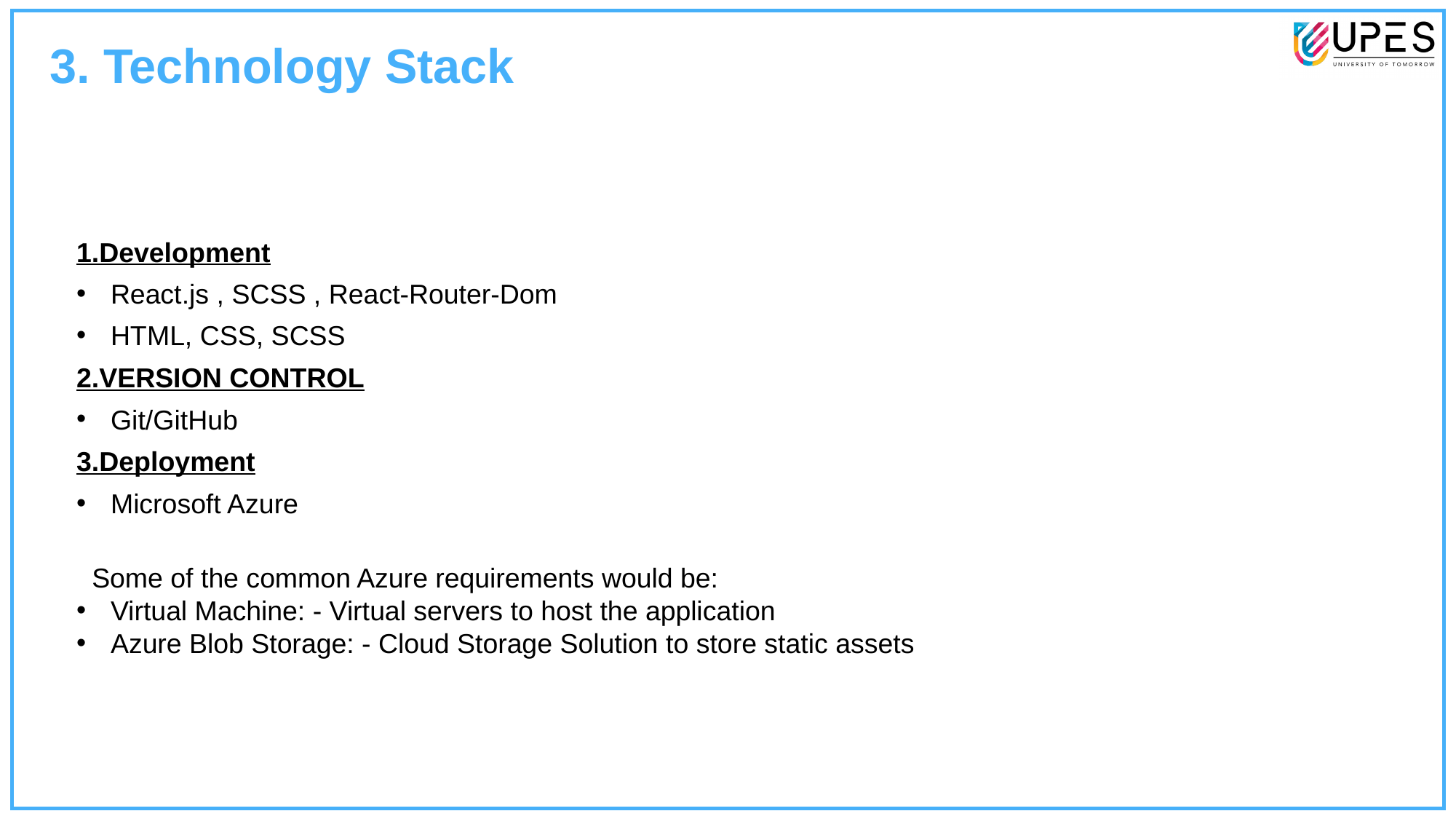

3. Technology Stack

1.Development
React.js , SCSS , React-Router-Dom
HTML, CSS, SCSS
2.VERSION CONTROL
Git/GitHub
3.Deployment
Microsoft Azure

  Some of the common Azure requirements would be:
Virtual Machine: - Virtual servers to host the application
Azure Blob Storage: - Cloud Storage Solution to store static assets